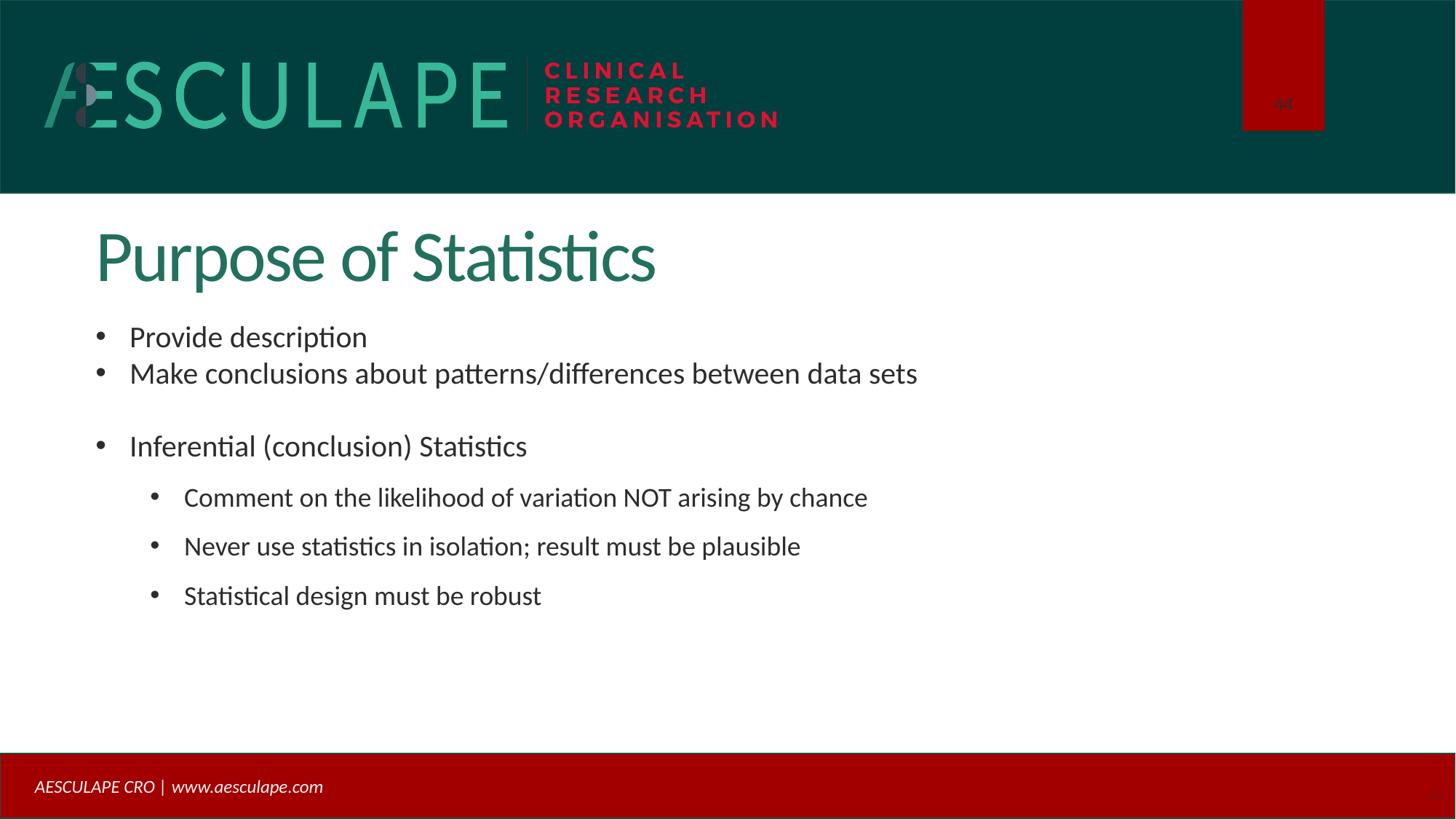

# Purpose of Statistics
Provide description
Make conclusions about patterns/differences between data sets

Inferential (conclusion) Statistics
Comment on the likelihood of variation NOT arising by chance
Never use statistics in isolation; result must be plausible
Statistical design must be robust
44